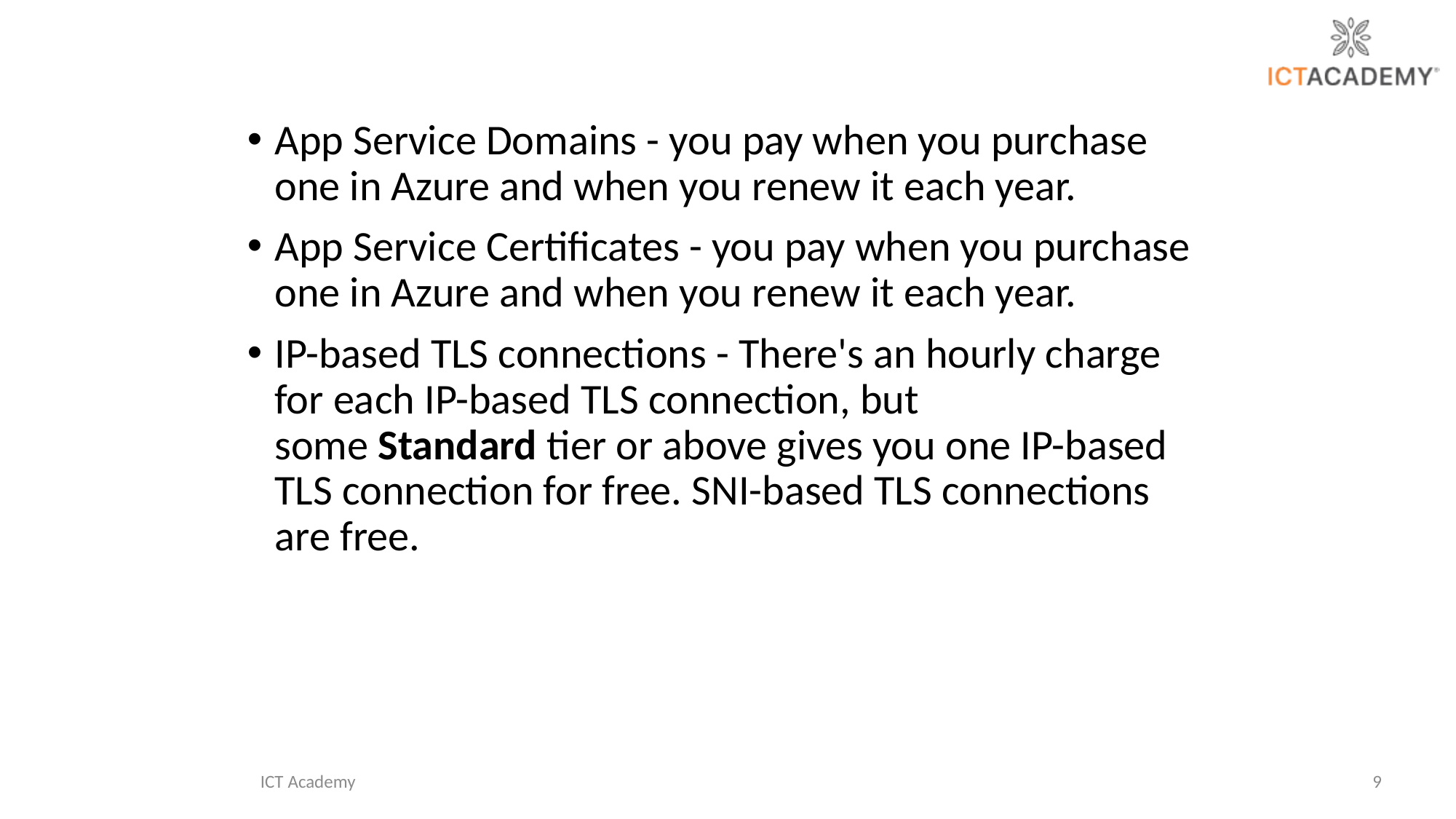

App Service Domains - you pay when you purchase one in Azure and when you renew it each year.
App Service Certificates - you pay when you purchase one in Azure and when you renew it each year.
IP-based TLS connections - There's an hourly charge for each IP-based TLS connection, but some Standard tier or above gives you one IP-based TLS connection for free. SNI-based TLS connections are free.

ICT Academy
9